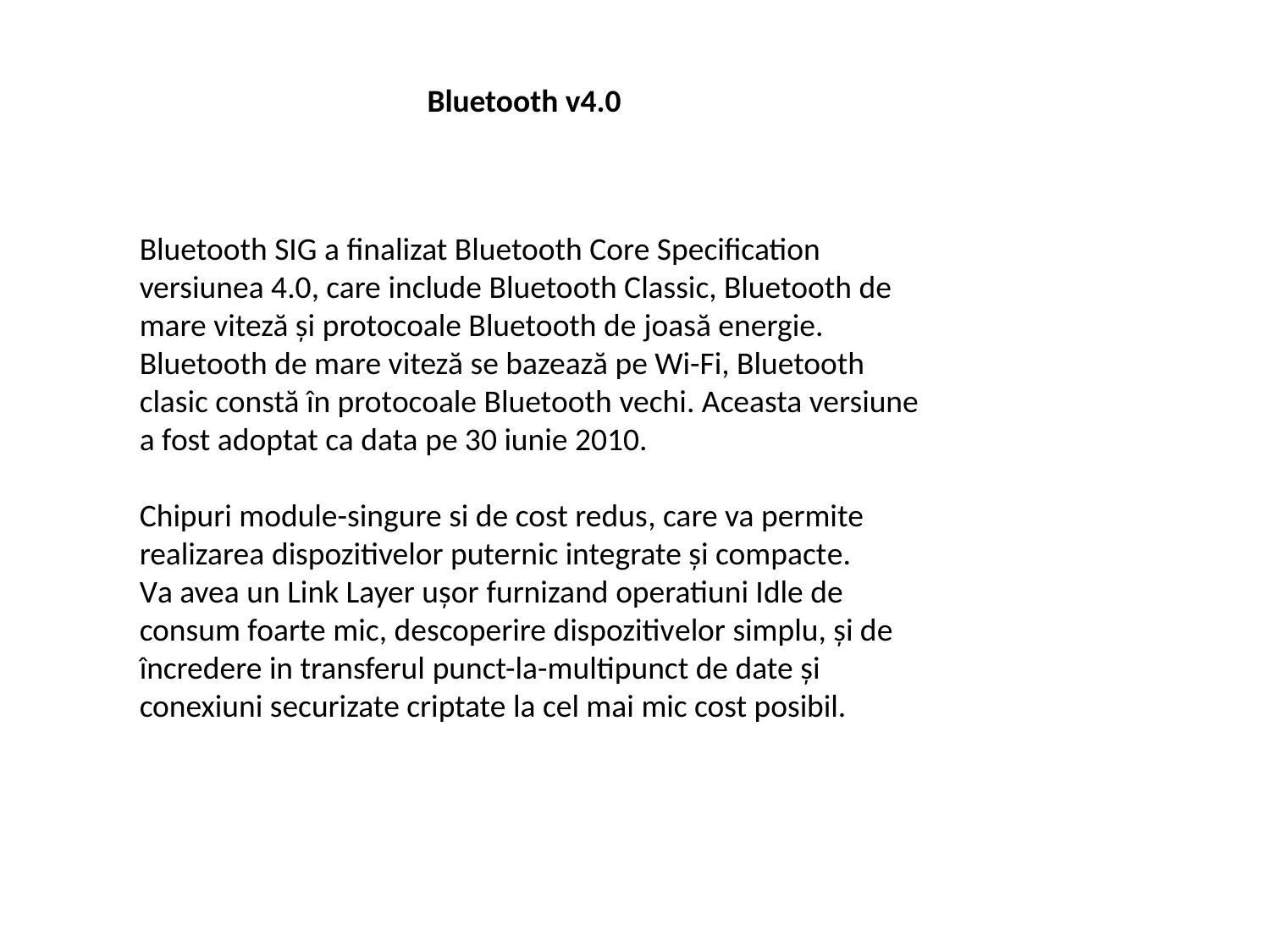

Bluetooth v4.0
Bluetooth SIG a finalizat Bluetooth Core Specification versiunea 4.0, care include Bluetooth Classic, Bluetooth de mare viteză şi protocoale Bluetooth de joasă energie. Bluetooth de mare viteză se bazează pe Wi-Fi, Bluetooth clasic constă în protocoale Bluetooth vechi. Aceasta versiune a fost adoptat ca data pe 30 iunie 2010.
Chipuri module-singure si de cost redus, care va permite realizarea dispozitivelor puternic integrate şi compacte.
Va avea un Link Layer uşor furnizand operatiuni Idle de consum foarte mic, descoperire dispozitivelor simplu, şi de încredere in transferul punct-la-multipunct de date şi conexiuni securizate criptate la cel mai mic cost posibil.